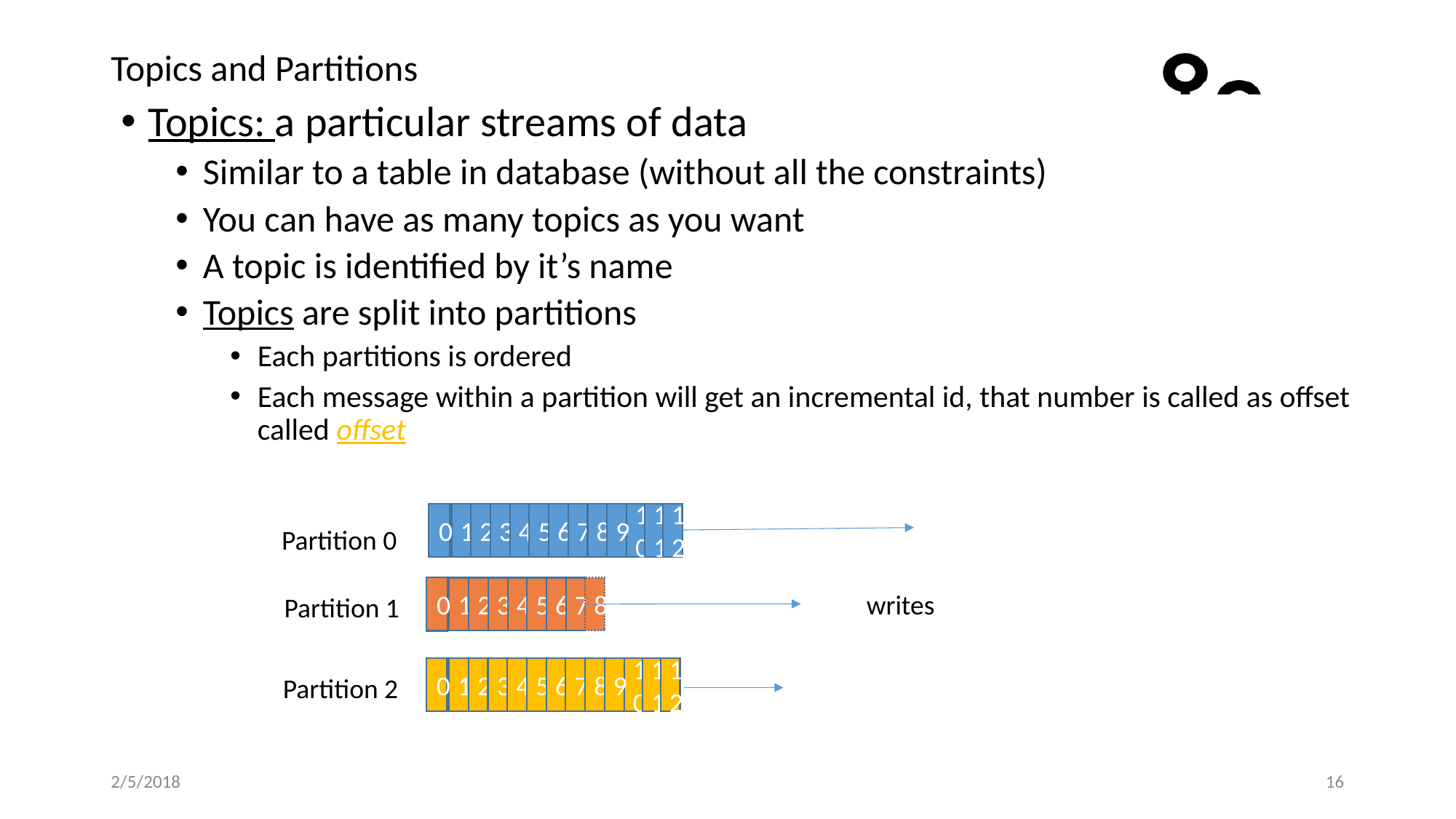

# Topics and Partitions
Topics: a particular streams of data
Similar to a table in database (without all the constraints)
You can have as many topics as you want
A topic is identified by it’s name
Topics are split into partitions
Each partitions is ordered
Each message within a partition will get an incremental id, that number is called as offset called offset
0
1
2
3
4
5
6
7
8
9
1
0
1
1
1
2
Partition 0
0
1
2
3
4
5
6
7
8
writes
Partition 1
0
1
2
3
4
5
6
7
8
9
1
0
1
1
1
2
Partition 2
2/5/2018
16